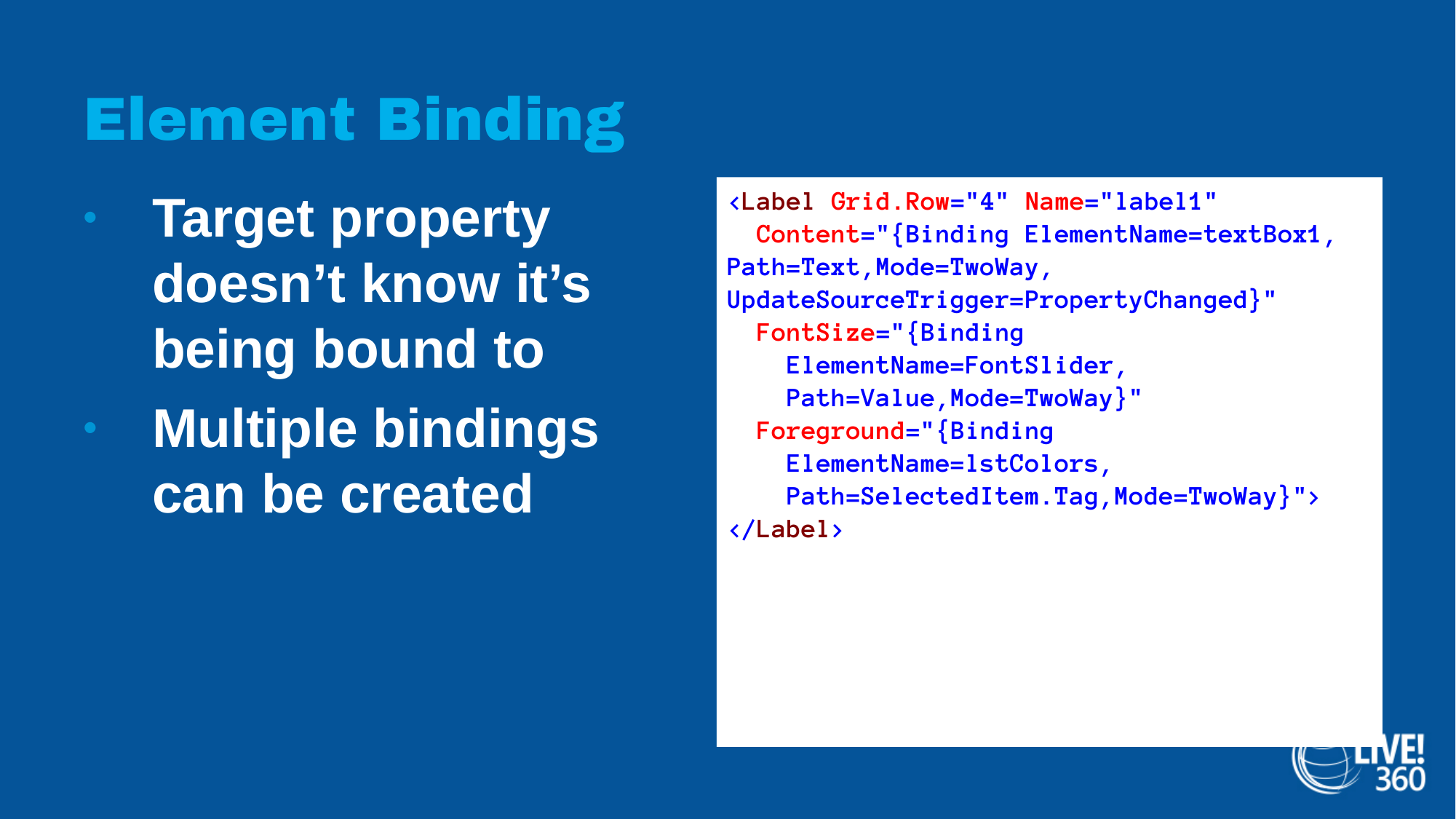

# Element Binding
<Label Grid.Row="4" Name="label1"
  Content="{Binding ElementName=textBox1, Path=Text,Mode=TwoWay, UpdateSourceTrigger=PropertyChanged}"
  FontSize="{Binding
    ElementName=FontSlider,
    Path=Value,Mode=TwoWay}"
  Foreground="{Binding
    ElementName=lstColors,
    Path=SelectedItem.Tag,Mode=TwoWay}">
</Label>

Target property doesn’t know it’s being bound to
Multiple bindings can be created